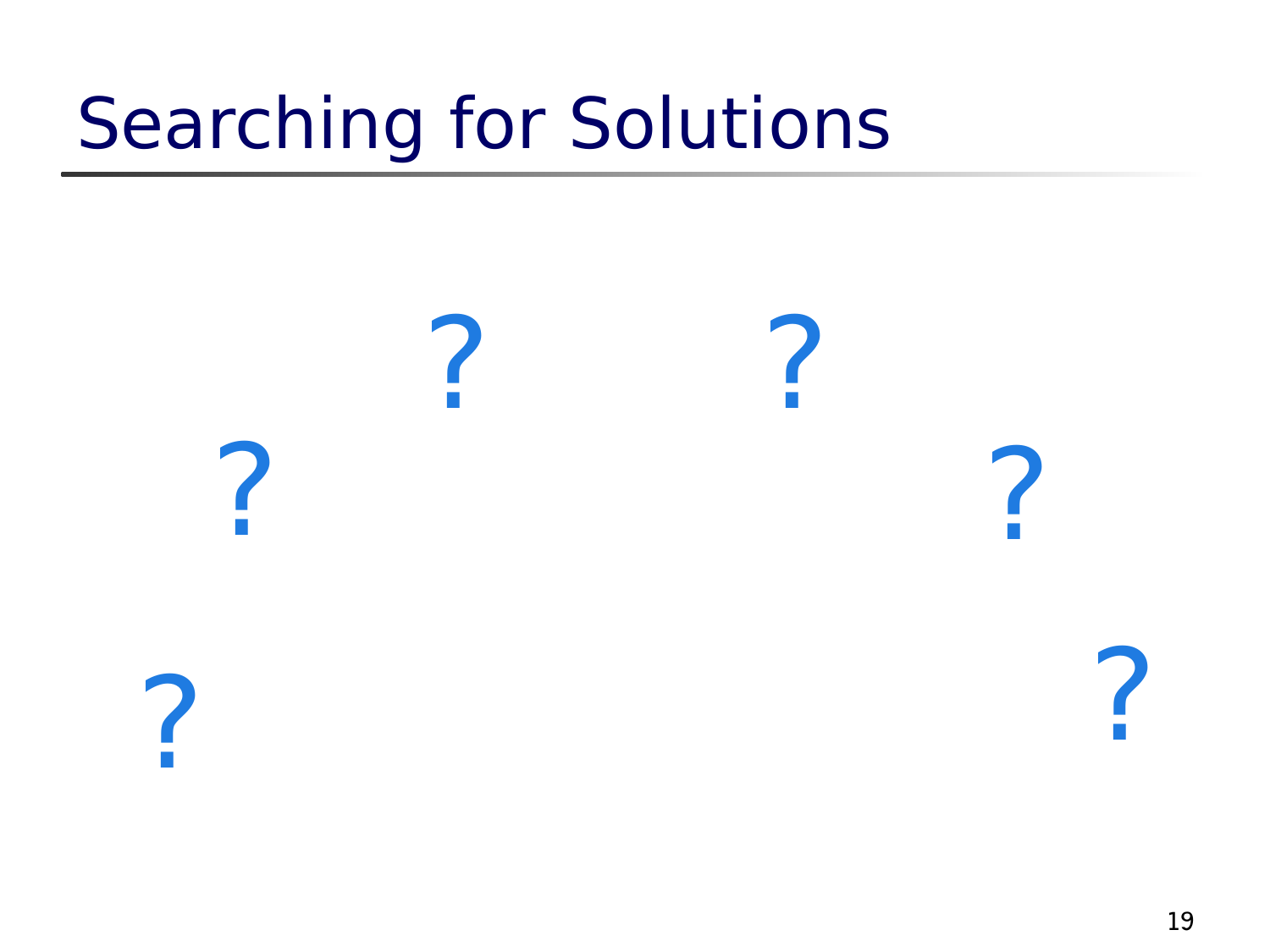

# Searching for Solutions
?
?
?
?

?
?
19